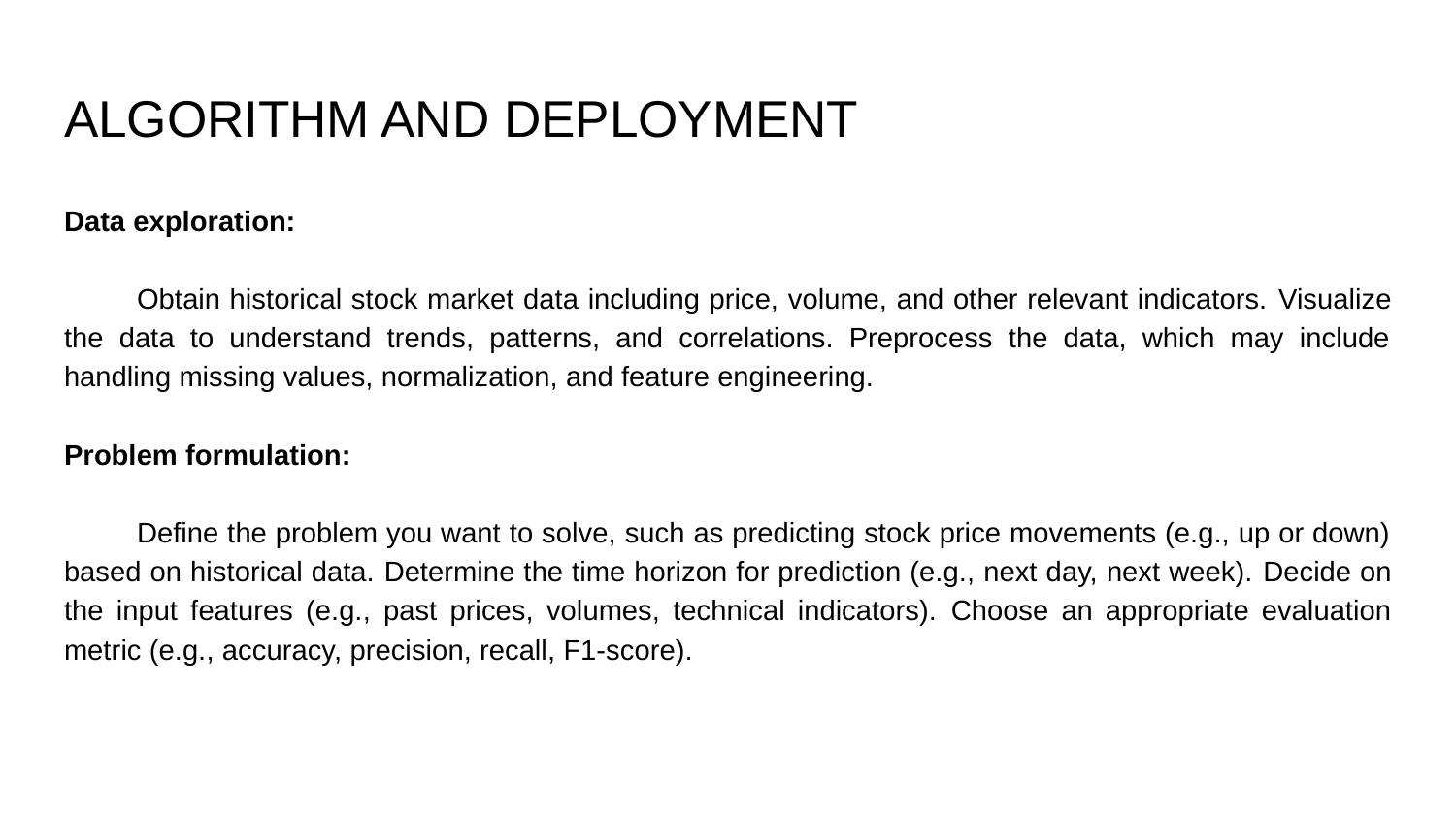

# ALGORITHM AND DEPLOYMENT
Data exploration:

Obtain historical stock market data including price, volume, and other relevant indicators. Visualize the data to understand trends, patterns, and correlations. Preprocess the data, which may include handling missing values, normalization, and feature engineering.

Problem formulation:

Define the problem you want to solve, such as predicting stock price movements (e.g., up or down) based on historical data. Determine the time horizon for prediction (e.g., next day, next week). Decide on the input features (e.g., past prices, volumes, technical indicators). Choose an appropriate evaluation metric (e.g., accuracy, precision, recall, F1-score).